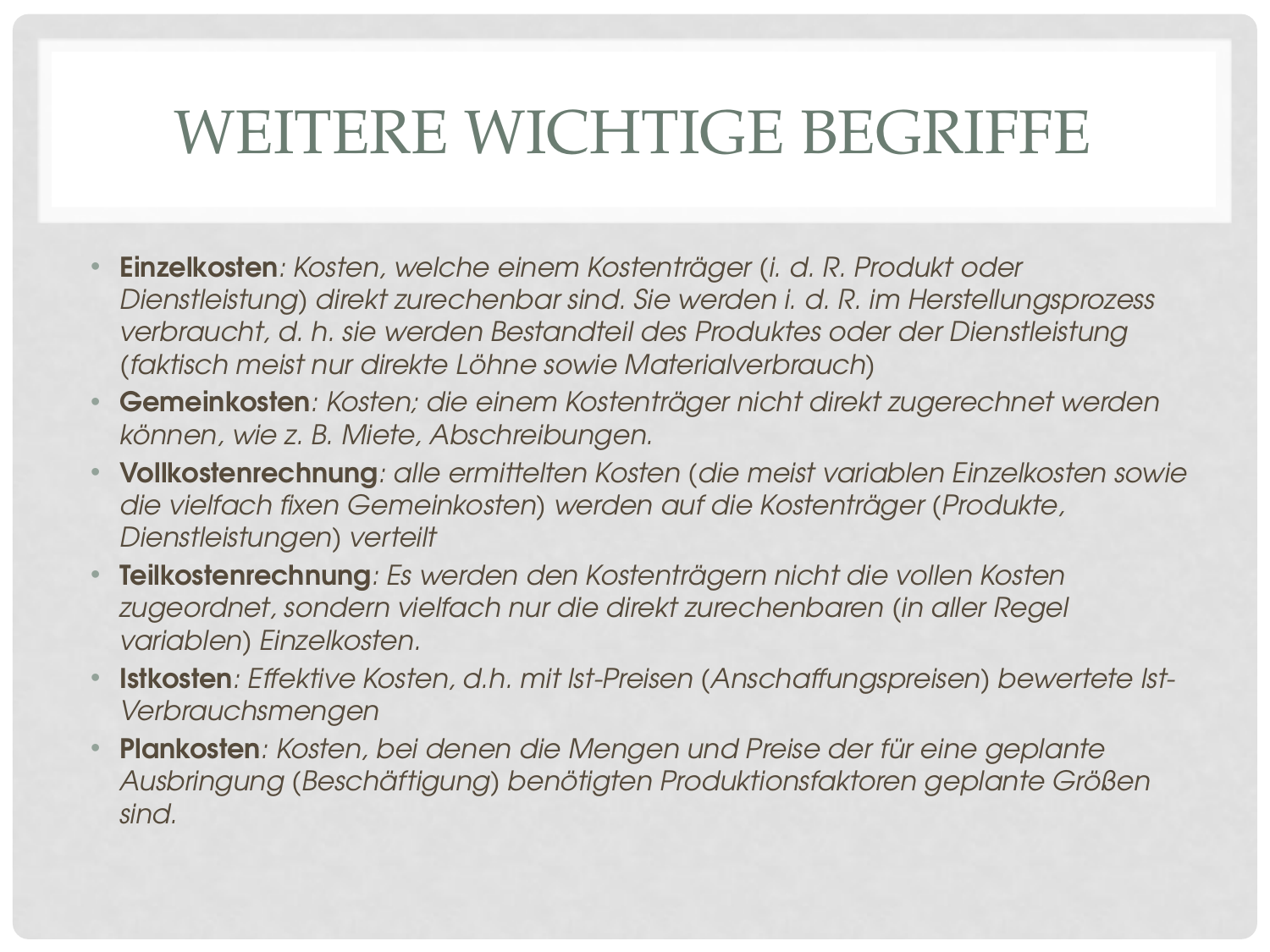

# Weitere wichtige Begriffe
Einzelkosten: Kosten, welche einem Kostenträger (i. d. R. Produkt oder Dienstleistung) direkt zurechenbar sind. Sie werden i. d. R. im Herstellungsprozess verbraucht, d. h. sie werden Bestandteil des Produktes oder der Dienstleistung (faktisch meist nur direkte Löhne sowie Materialverbrauch)
Gemeinkosten: Kosten; die einem Kostenträger nicht direkt zugerechnet werden können, wie z. B. Miete, Abschreibungen.
Vollkostenrechnung: alle ermittelten Kosten (die meist variablen Einzelkosten sowie die vielfach fixen Gemeinkosten) werden auf die Kostenträger (Produkte, Dienstleistungen) verteilt
Teilkostenrechnung: Es werden den Kostenträgern nicht die vollen Kosten zugeordnet, sondern vielfach nur die direkt zurechenbaren (in aller Regel variablen) Einzelkosten.
Istkosten: Effektive Kosten, d.h. mit Ist-Preisen (Anschaffungspreisen) bewertete Ist- Verbrauchsmengen
Plankosten: Kosten, bei denen die Mengen und Preise der für eine geplante Ausbringung (Beschäftigung) benötigten Produktionsfaktoren geplante Größen sind.